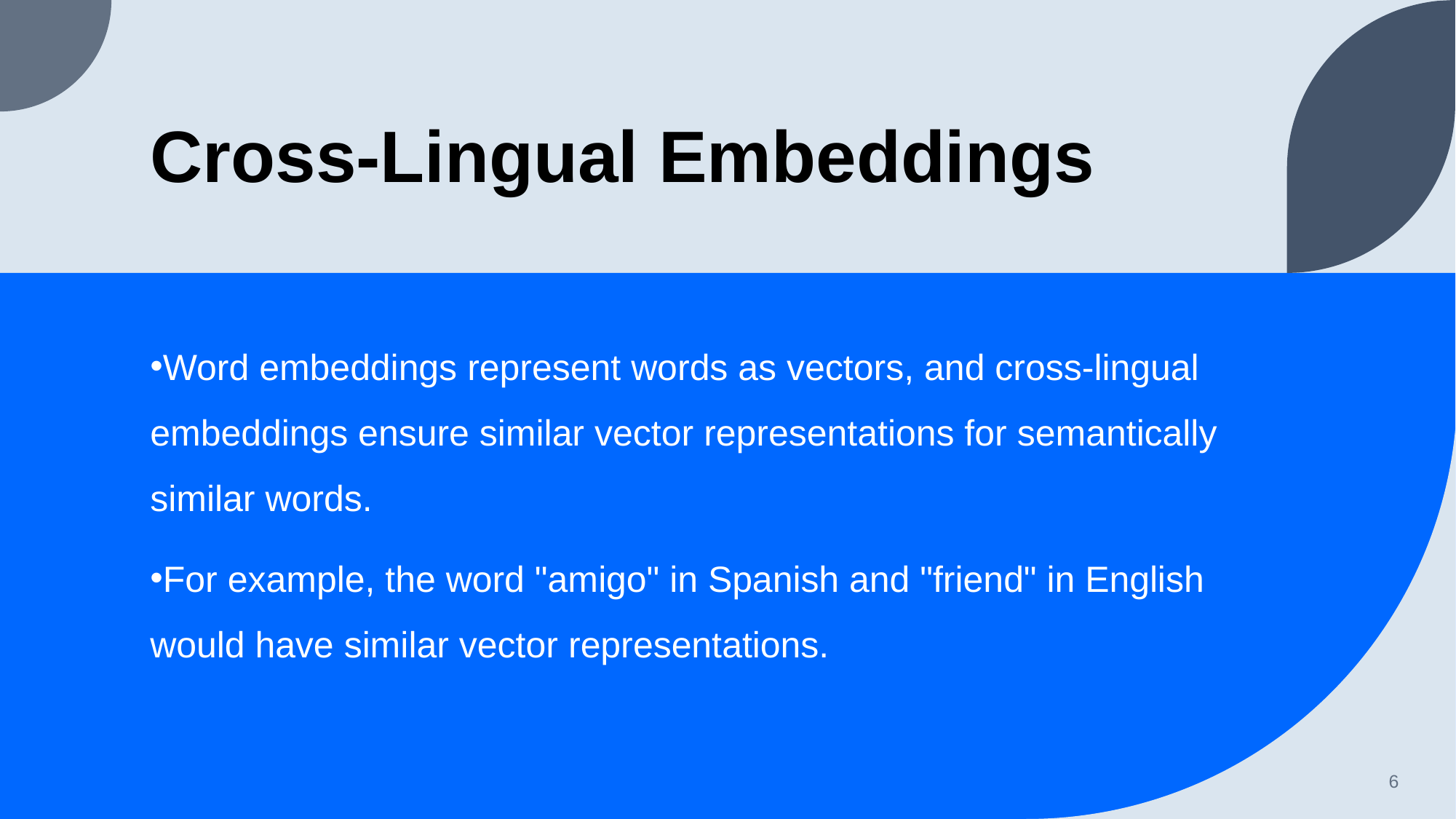

# Cross-Lingual Embeddings
Word embeddings represent words as vectors, and cross-lingual embeddings ensure similar vector representations for semantically similar words.
For example, the word "amigo" in Spanish and "friend" in English would have similar vector representations.

6